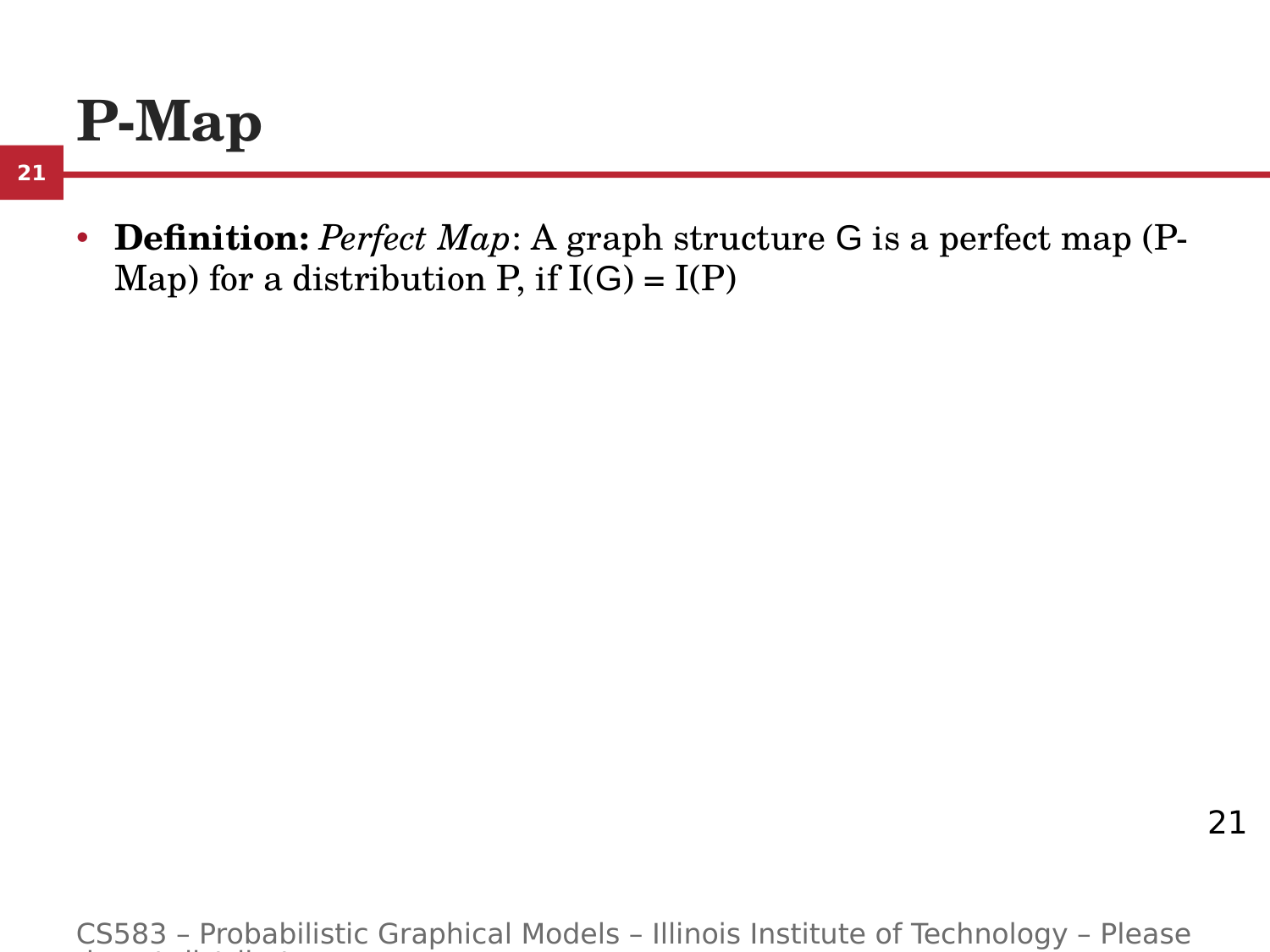

# P-Map
Definition: Perfect Map: A graph structure G is a perfect map (P-Map) for a distribution P, if I(G) = I(P)
21
CS583 – Probabilistic Graphical Models – Illinois Institute of Technology – Please do not distribute.